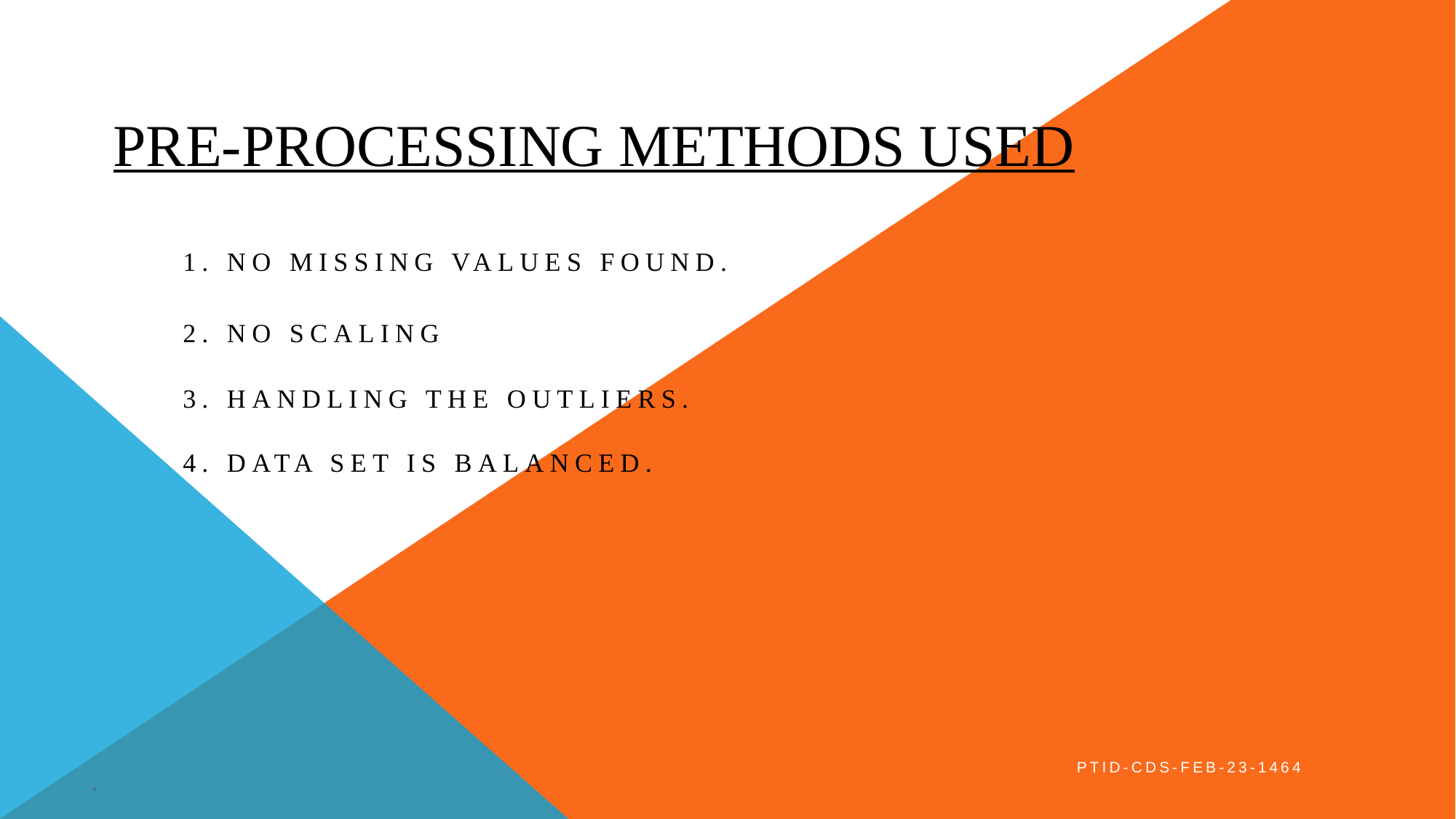

# Pre-processing methods used

 	 1. No missing values found.

	 2. No Scaling

 	 3. Handling the outliers.

	 4. Data set is balanced.

.
PTID-CDS-FEB-23-1464